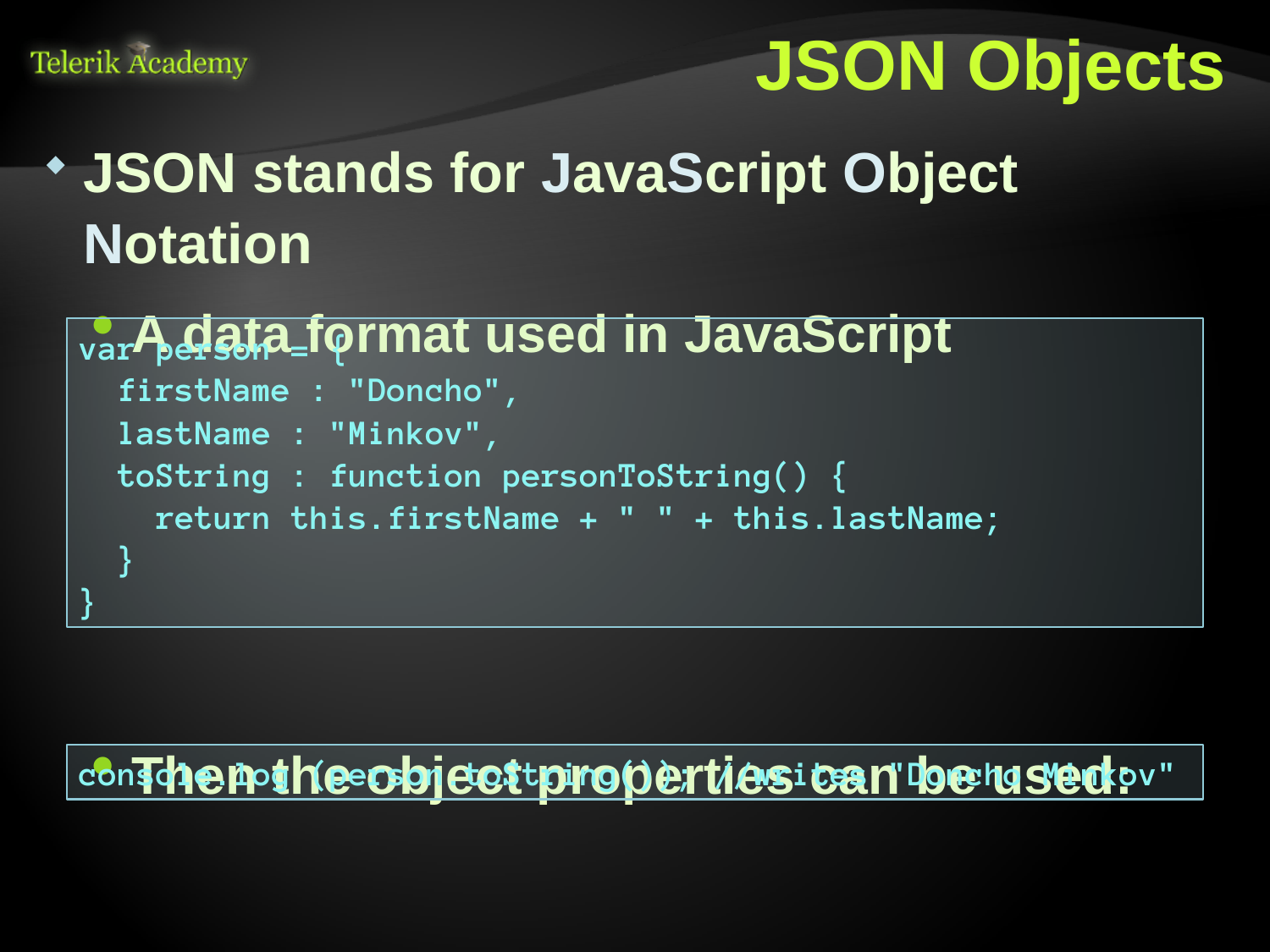

# JSON Objects
JSON stands for JavaScript Object Notation
A data format used in JavaScript

Then the object properties can be used:
var person = {
  firstName : "Doncho",
  lastName : "Minkov",
  toString : function personToString() {
    return this.firstName + " " + this.lastName;
  }
}
console.log (person.toString()); //writes "Doncho Minkov"